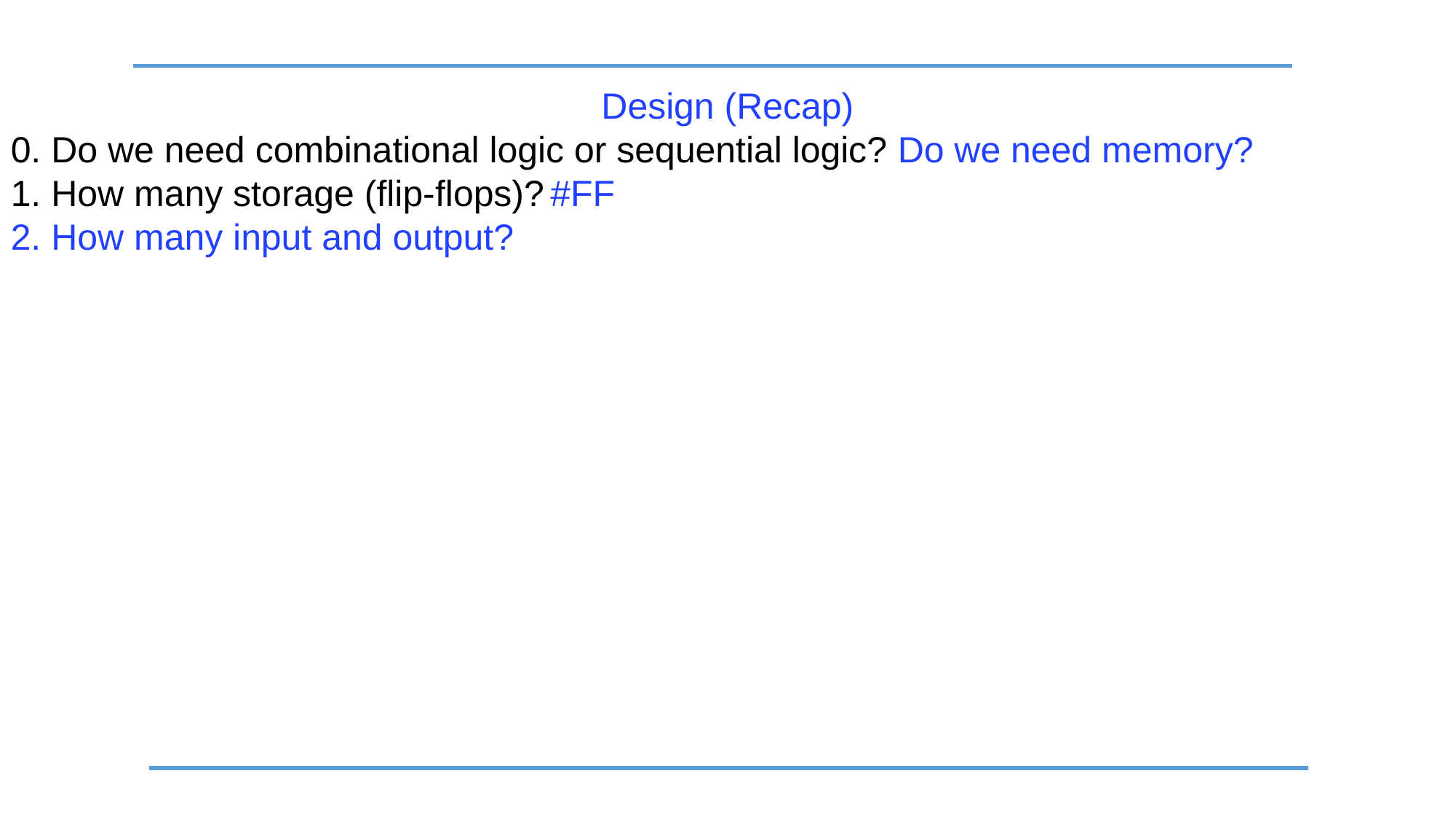

Design (Recap)
0. Do we need combinational logic or sequential logic? Do we need memory?
1. How many storage (flip-flops)? #FF
2. How many input and output?